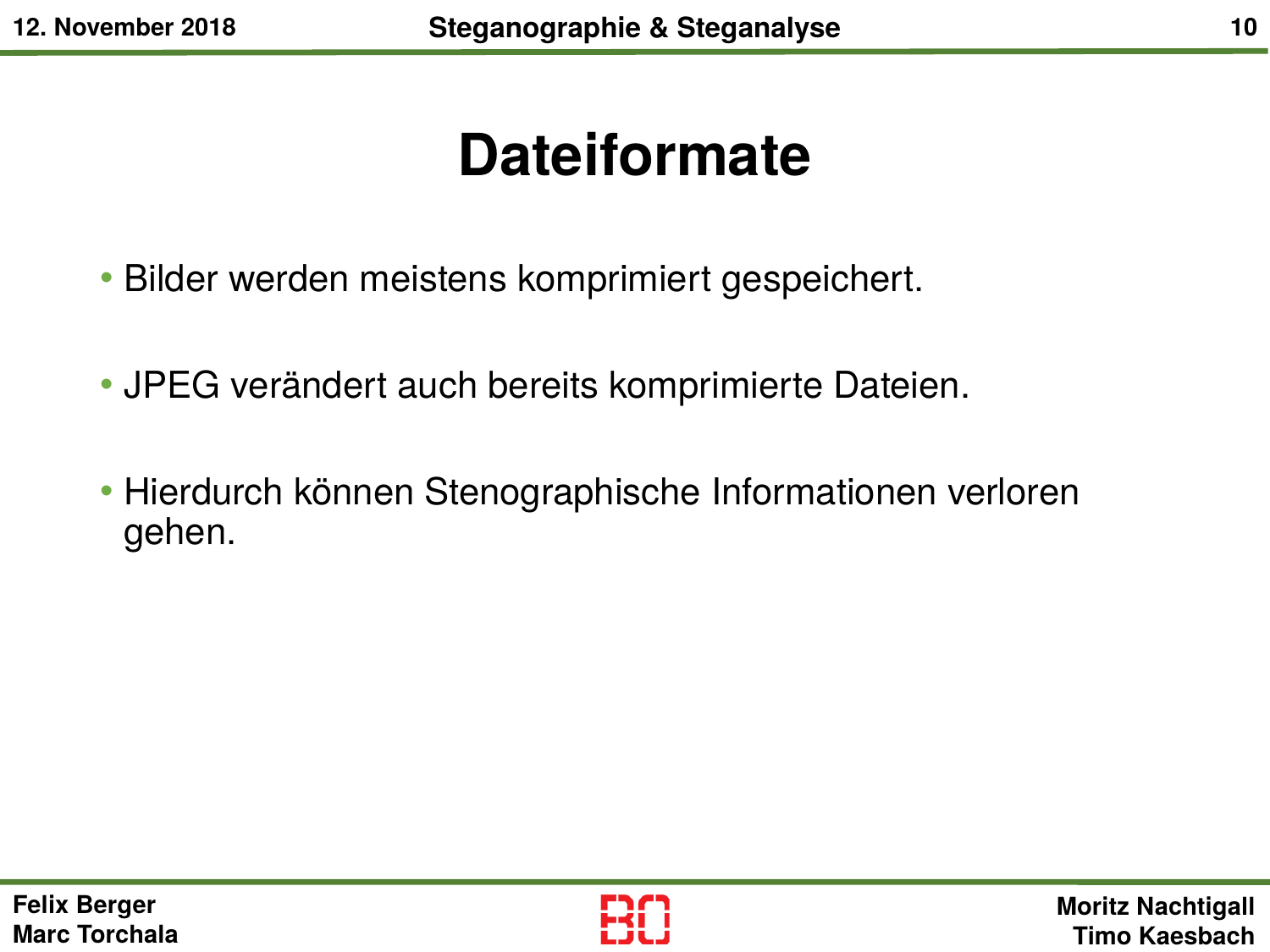

# Dateiformate
Bilder werden meistens komprimiert gespeichert.

JPEG verändert auch bereits komprimierte Dateien.

Hierdurch können Stenographische Informationen verloren gehen.